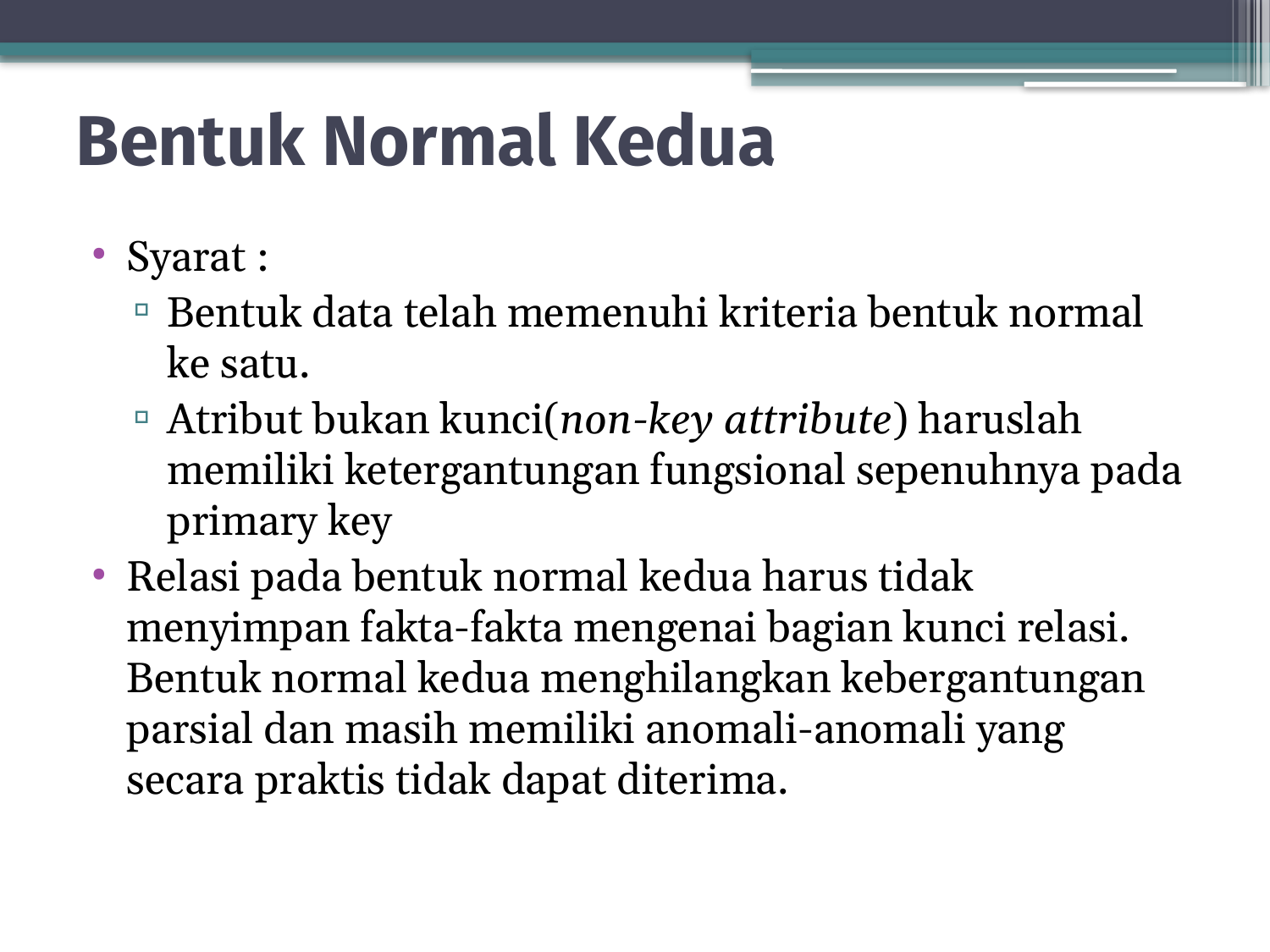

# Bentuk Normal Kedua
Syarat :
Bentuk data telah memenuhi kriteria bentuk normal ke satu.
Atribut bukan kunci(non-key attribute) haruslah memiliki ketergantungan fungsional sepenuhnya pada primary key
Relasi pada bentuk normal kedua harus tidak menyimpan fakta-fakta mengenai bagian kunci relasi. Bentuk normal kedua menghilangkan kebergantungan parsial dan masih memiliki anomali-anomali yang secara praktis tidak dapat diterima.